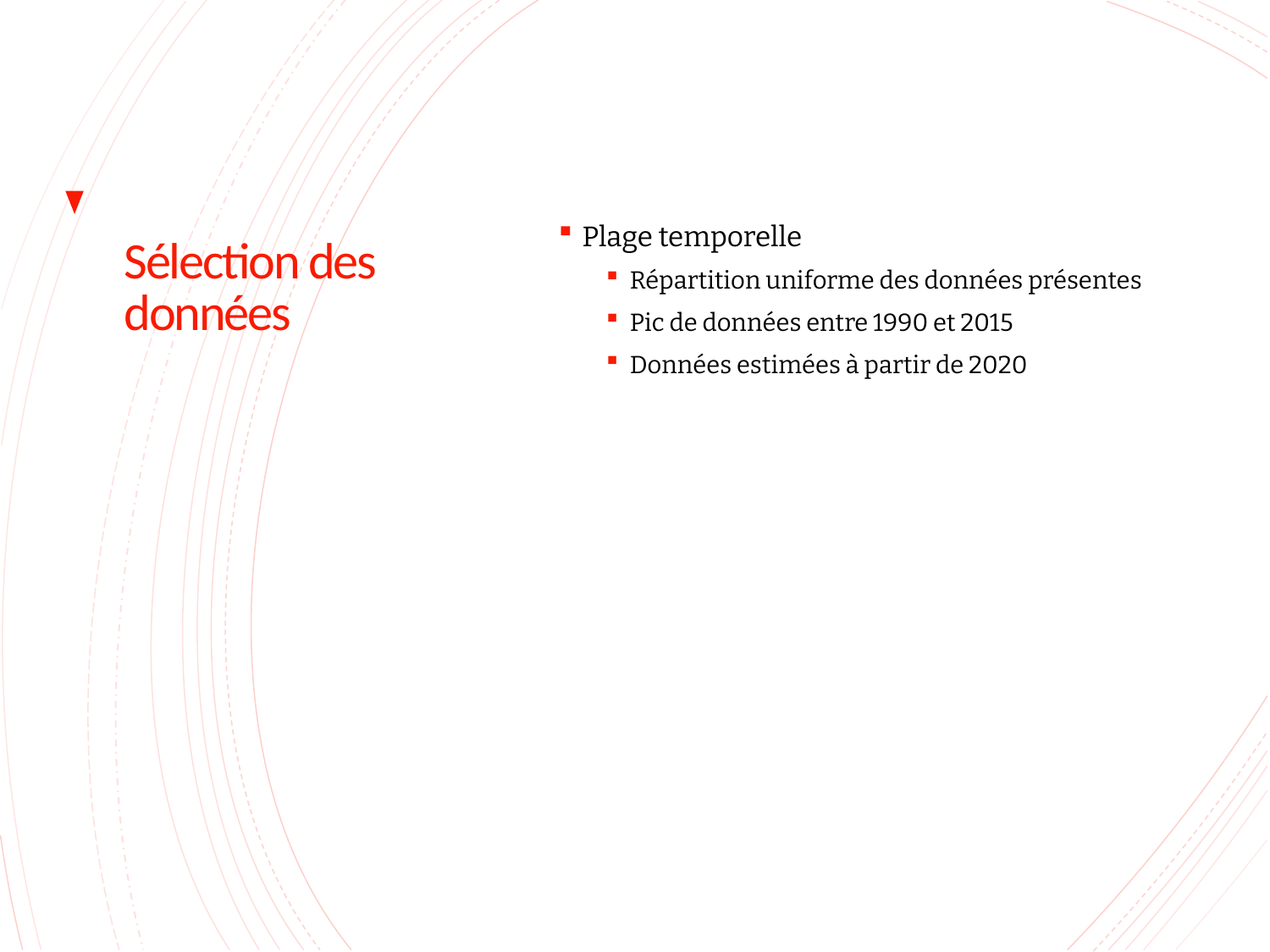

# Sélection des données
Plage temporelle
Répartition uniforme des données présentes
Pic de données entre 1990 et 2015
Données estimées à partir de 2020